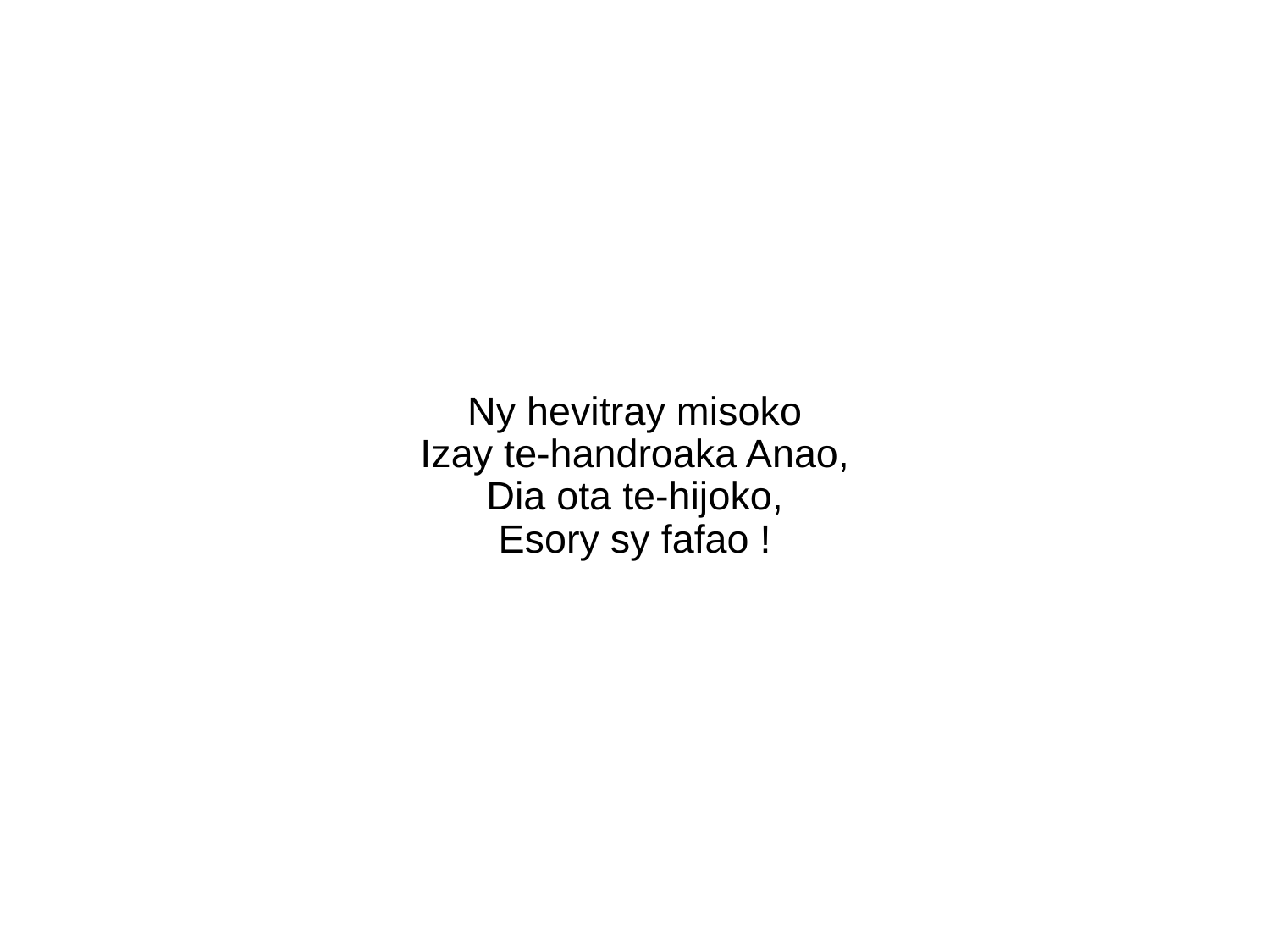

Ny hevitray misoko
Izay te-handroaka Anao,
Dia ota te-hijoko,
Esory sy fafao !